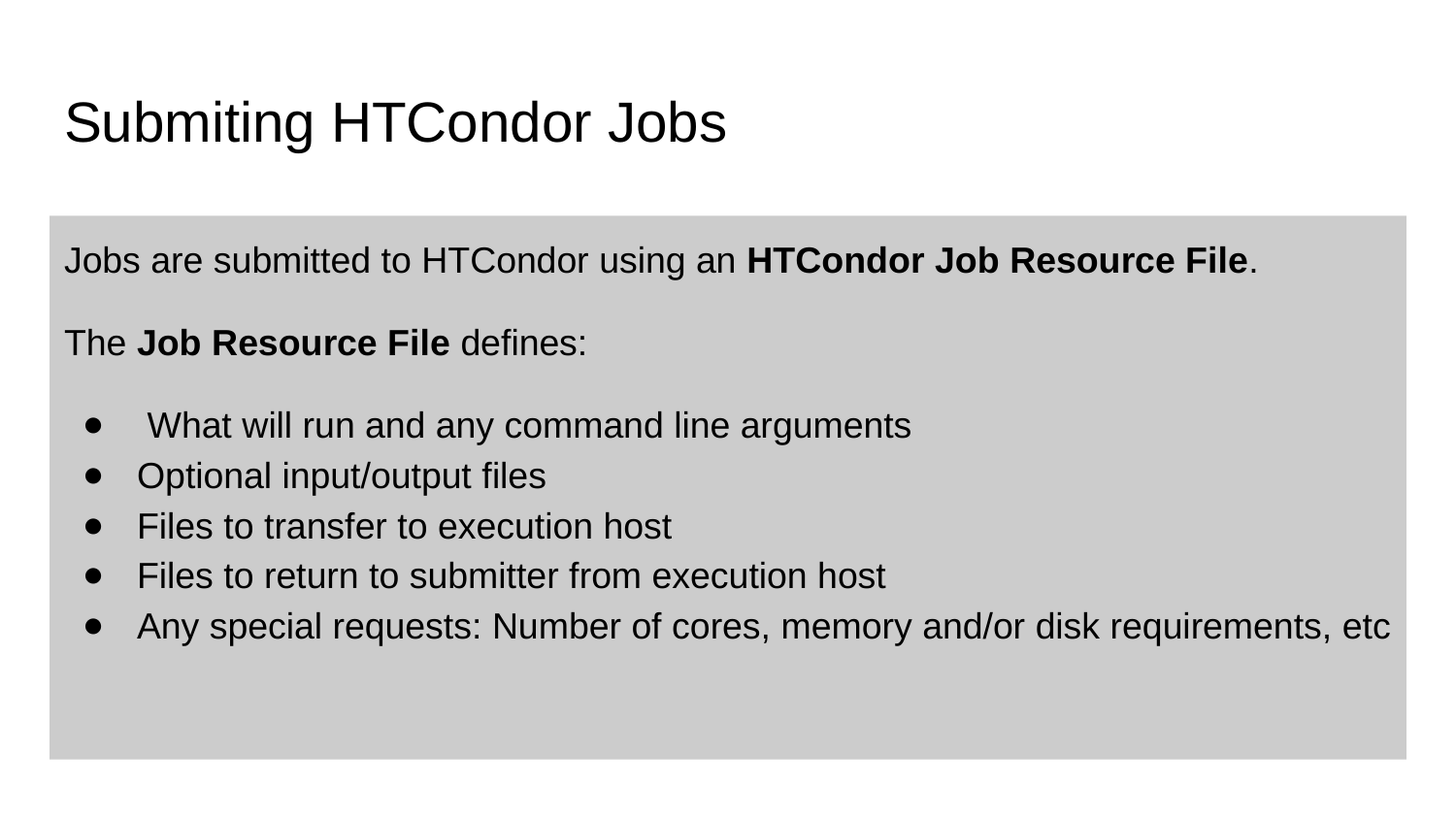

# Submiting HTCondor Jobs
Jobs are submitted to HTCondor using an HTCondor Job Resource File.
The Job Resource File defines:
 What will run and any command line arguments
Optional input/output files
Files to transfer to execution host
Files to return to submitter from execution host
Any special requests: Number of cores, memory and/or disk requirements, etc